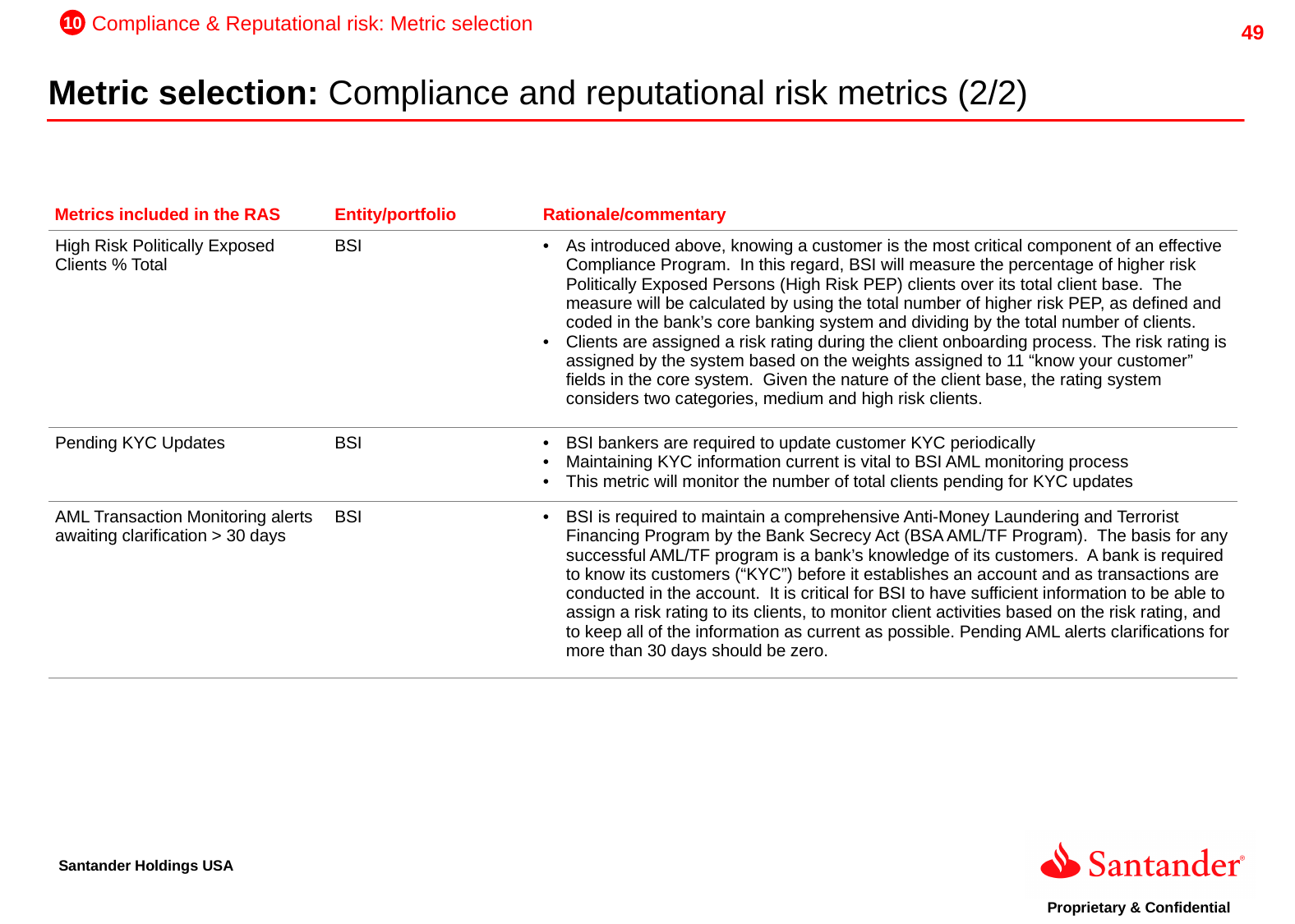

10
Compliance & Reputational risk: Metric selection
Metric selection: Compliance and reputational risk metrics (2/2)
| Metrics included in the RAS | Entity/portfolio | Rationale/commentary |
| --- | --- | --- |
| High Risk Politically Exposed Clients % Total | BSI | As introduced above, knowing a customer is the most critical component of an effective Compliance Program.  In this regard, BSI will measure the percentage of higher risk Politically Exposed Persons (High Risk PEP) clients over its total client base.  The measure will be calculated by using the total number of higher risk PEP, as defined and coded in the bank’s core banking system and dividing by the total number of clients. Clients are assigned a risk rating during the client onboarding process. The risk rating is assigned by the system based on the weights assigned to 11 “know your customer” fields in the core system.  Given the nature of the client base, the rating system considers two categories, medium and high risk clients. |
| Pending KYC Updates | BSI | BSI bankers are required to update customer KYC periodically Maintaining KYC information current is vital to BSI AML monitoring process This metric will monitor the number of total clients pending for KYC updates |
| AML Transaction Monitoring alerts awaiting clarification > 30 days | BSI | BSI is required to maintain a comprehensive Anti-Money Laundering and Terrorist Financing Program by the Bank Secrecy Act (BSA AML/TF Program).  The basis for any successful AML/TF program is a bank’s knowledge of its customers.  A bank is required to know its customers (“KYC”) before it establishes an account and as transactions are conducted in the account.  It is critical for BSI to have sufficient information to be able to assign a risk rating to its clients, to monitor client activities based on the risk rating, and to keep all of the information as current as possible. Pending AML alerts clarifications for more than 30 days should be zero. |